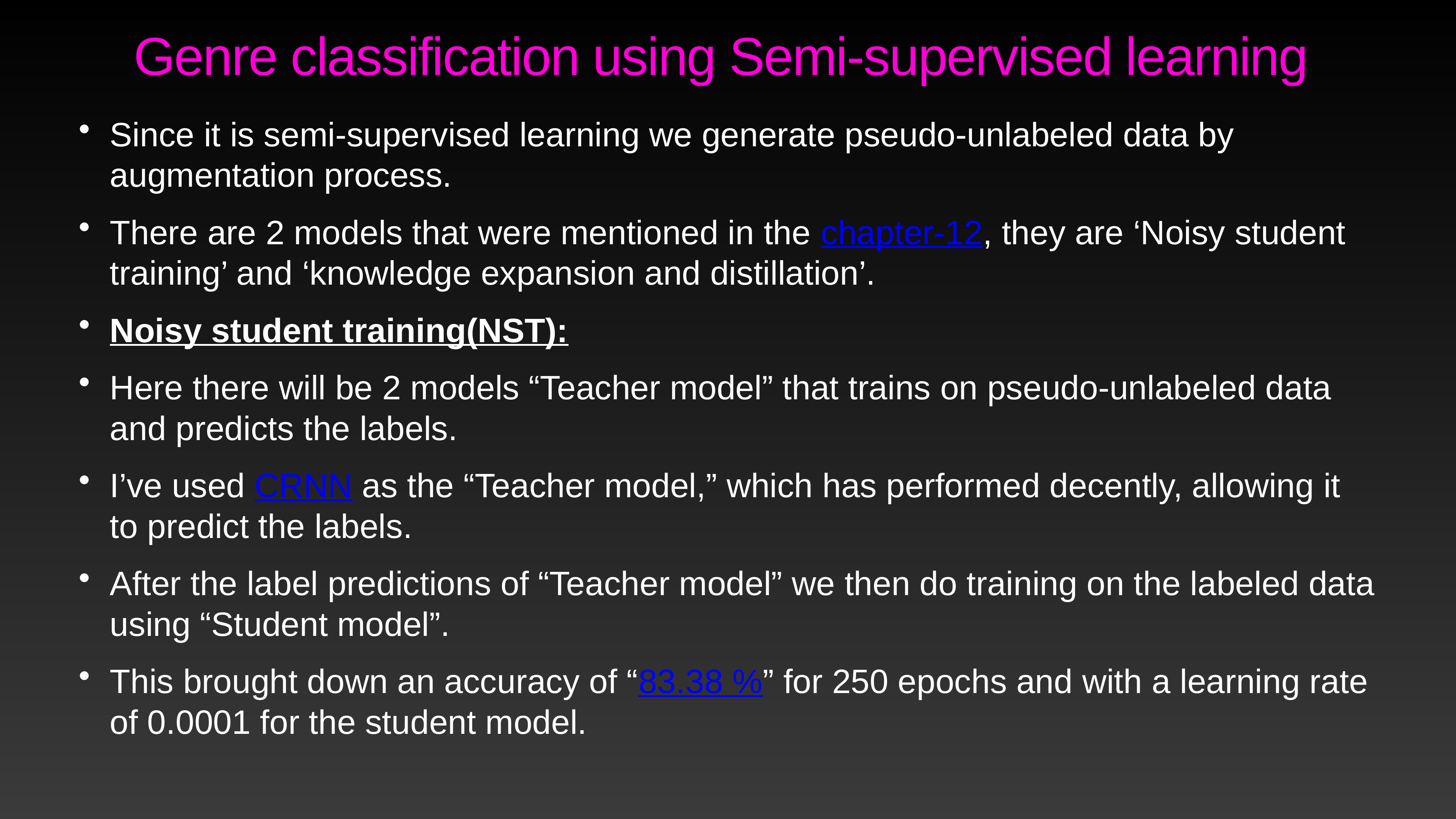

Genre classification using Semi-supervised learning
Since it is semi-supervised learning we generate pseudo-unlabeled data by augmentation process.
There are 2 models that were mentioned in the chapter-12, they are ‘Noisy student training’ and ‘knowledge expansion and distillation’.
Noisy student training(NST):
Here there will be 2 models “Teacher model” that trains on pseudo-unlabeled data and predicts the labels.
I’ve used CRNN as the “Teacher model,” which has performed decently, allowing it to predict the labels.
After the label predictions of “Teacher model” we then do training on the labeled data using “Student model”.
This brought down an accuracy of “83.38 %” for 250 epochs and with a learning rate of 0.0001 for the student model.